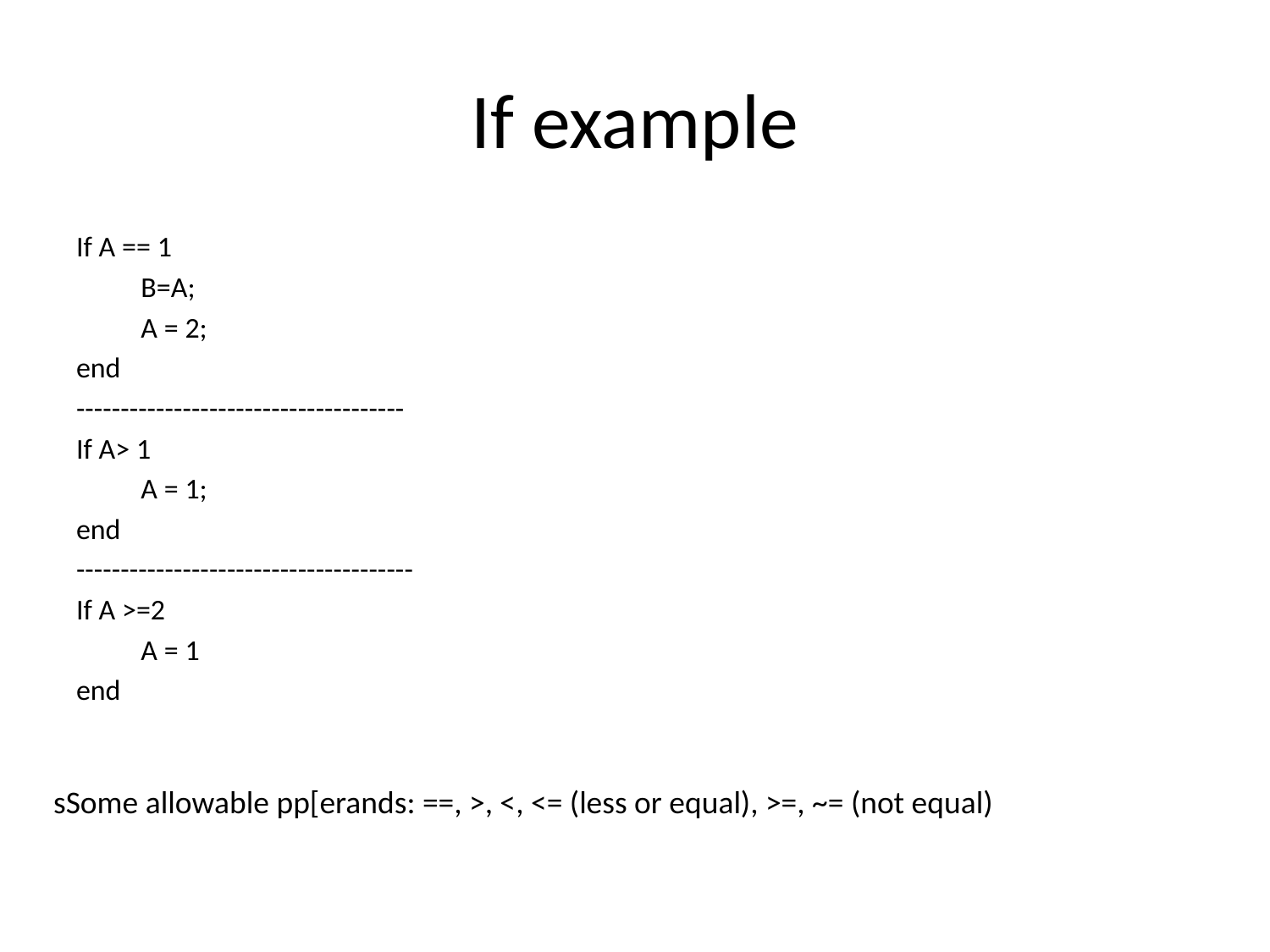

# If example
If A == 1
	B=A;
	A = 2;
end
-------------------------------------
If A> 1
	A = 1;
end
--------------------------------------
If A >=2
	A = 1
end
sSome allowable pp[erands: ==, >, <, <= (less or equal), >=, ~= (not equal)